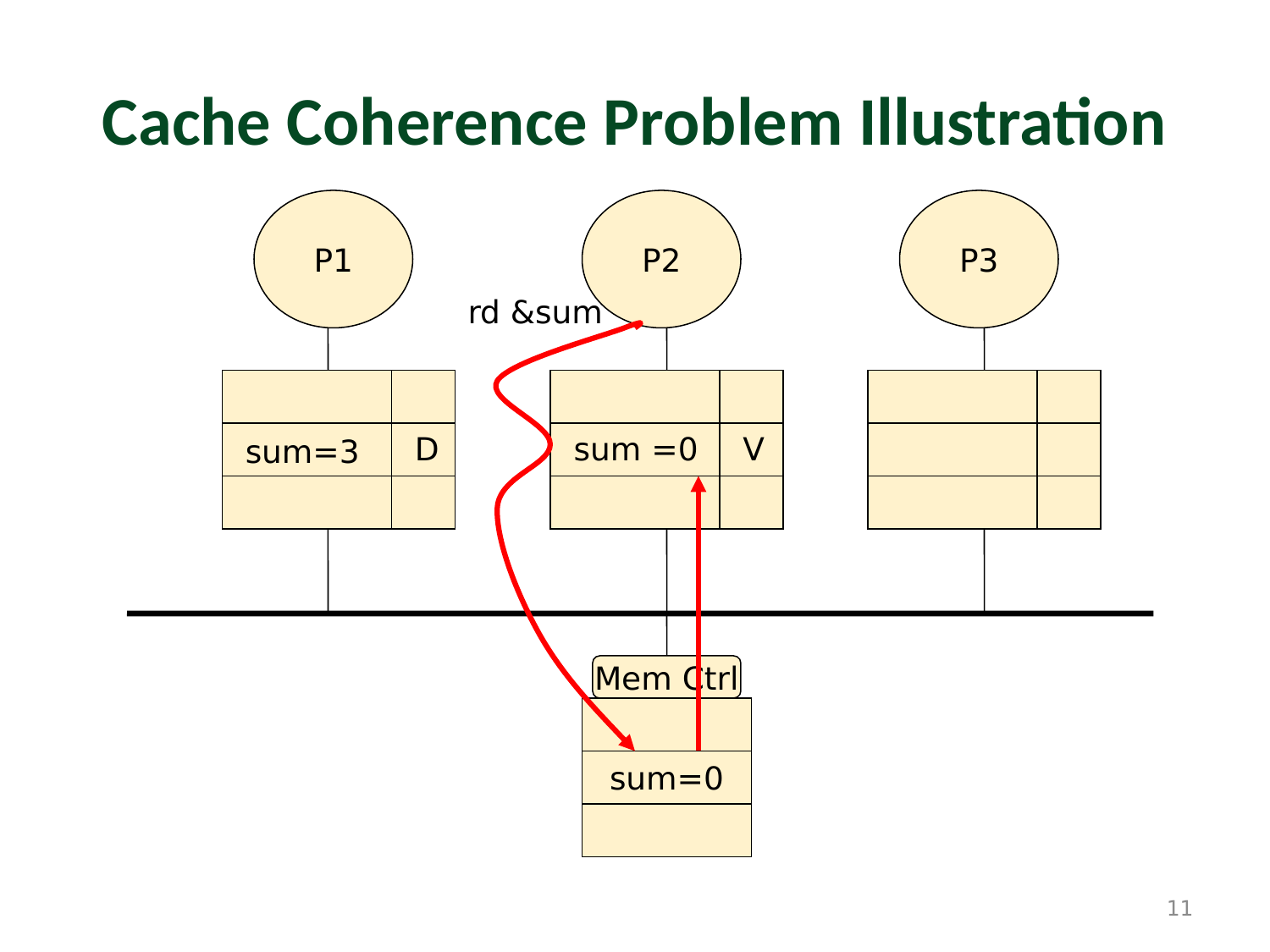

# Cache Coherence Problem Illustration
P1
P2

P3
rd &sum

D
sum =0
V

sum=3

Mem Ctrl

sum=0

11